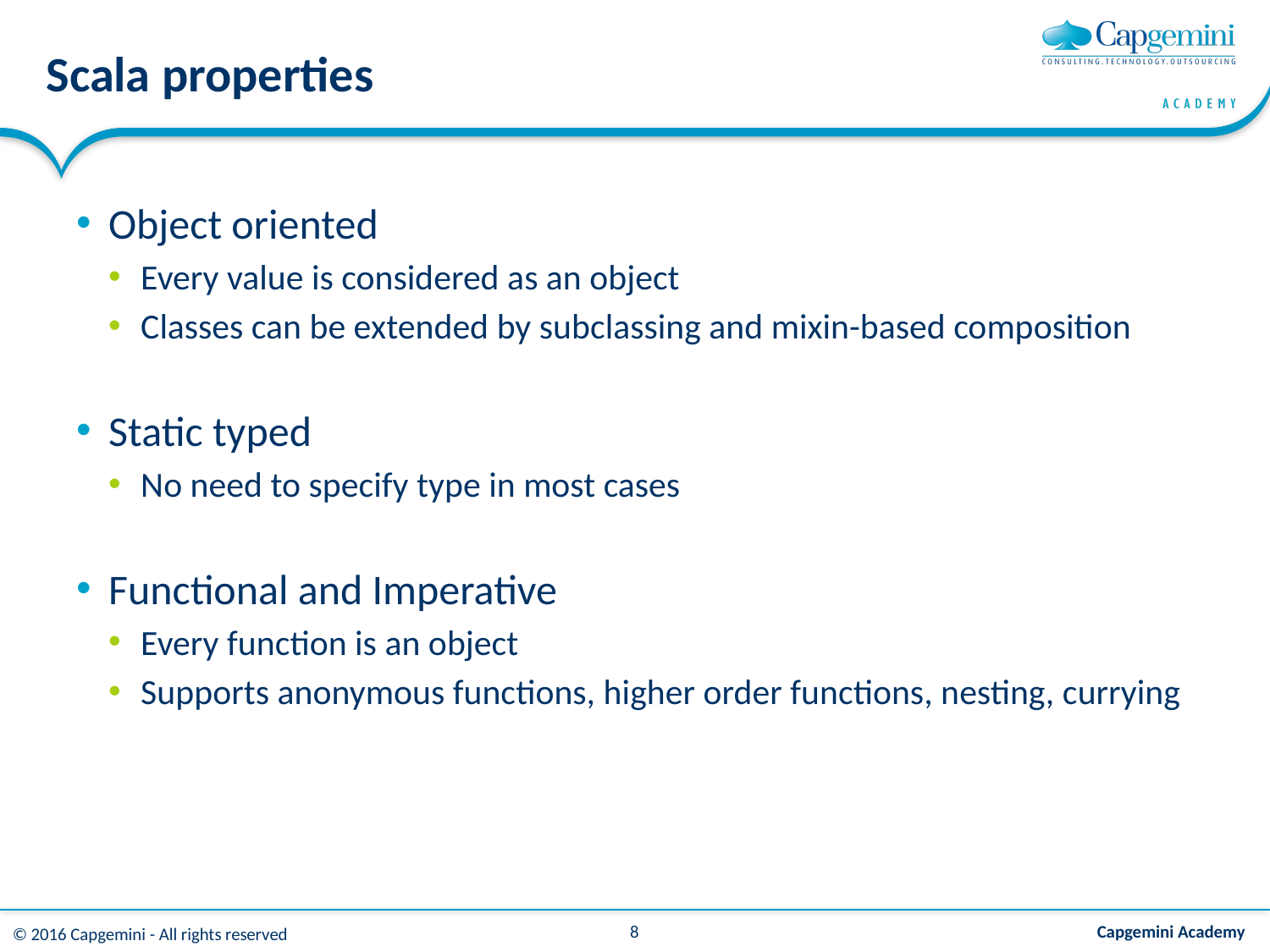

# Scala properties
Object oriented
Every value is considered as an object
Classes can be extended by subclassing and mixin-based composition

Static typed
No need to specify type in most cases

Functional and Imperative
Every function is an object
Supports anonymous functions, higher order functions, nesting, currying

8